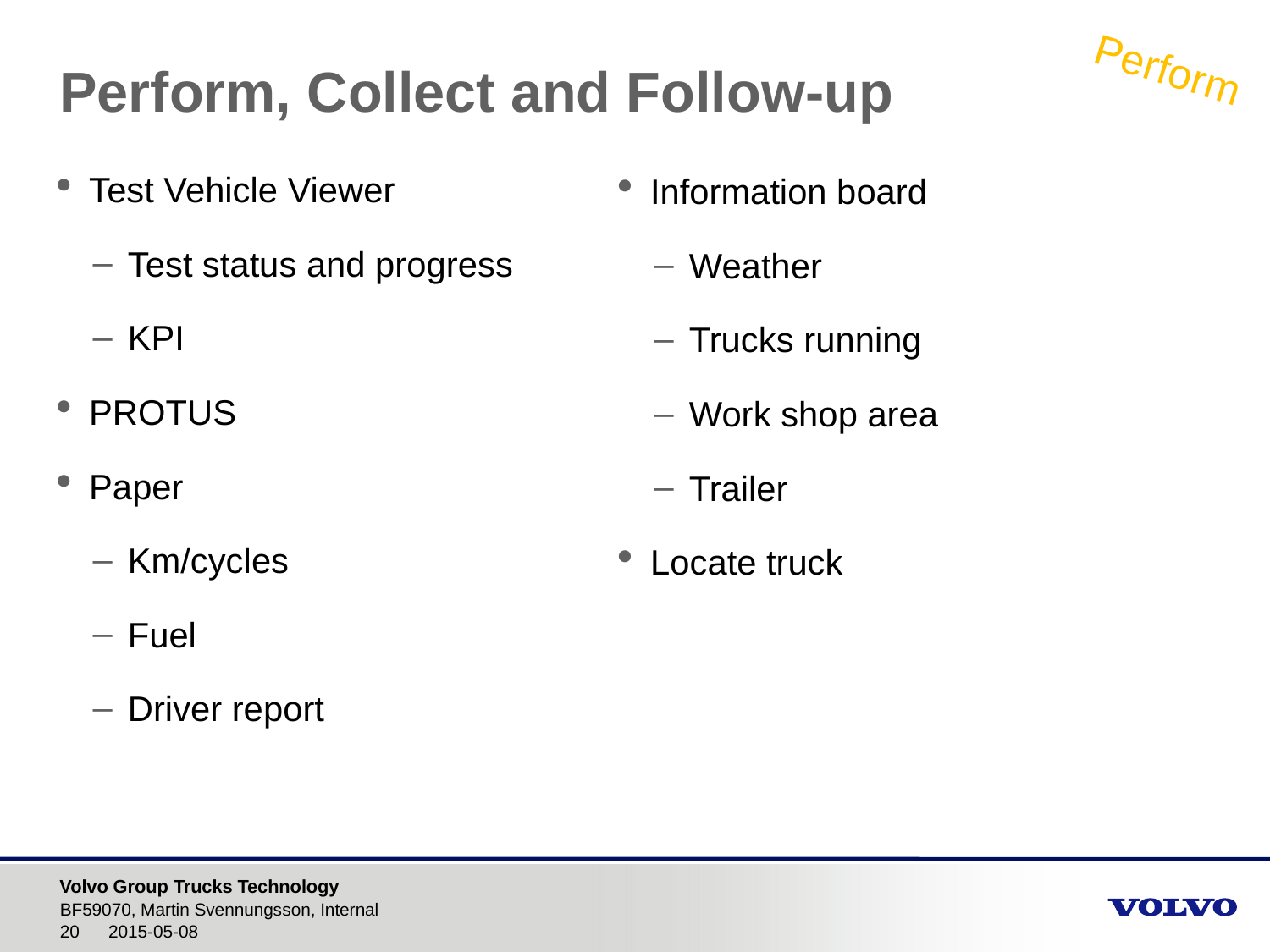

Perform
# Perform, Collect and Follow-up
Test Vehicle Viewer
Test status and progress
KPI
PROTUS
Paper
Km/cycles
Fuel
Driver report

Information board
Weather
Trucks running
Work shop area
Trailer
Locate truck
BF59070, Martin Svennungsson, Internal
2015-05-08
20